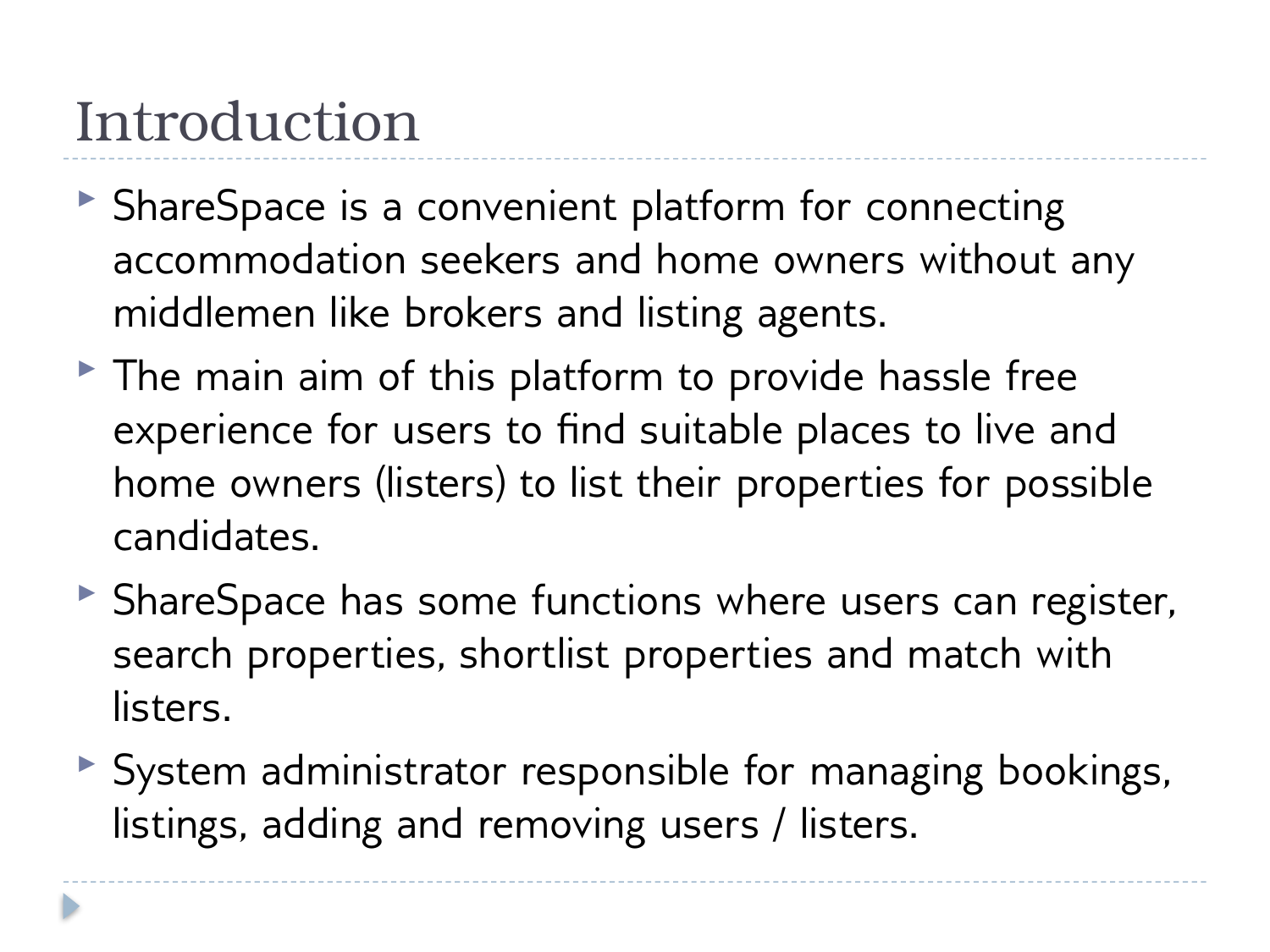

# Introduction
ShareSpace is a convenient platform for connecting accommodation seekers and home owners without any middlemen like brokers and listing agents.
The main aim of this platform to provide hassle free experience for users to find suitable places to live and home owners (listers) to list their properties for possible candidates.
ShareSpace has some functions where users can register, search properties, shortlist properties and match with listers.
System administrator responsible for managing bookings, listings, adding and removing users / listers.